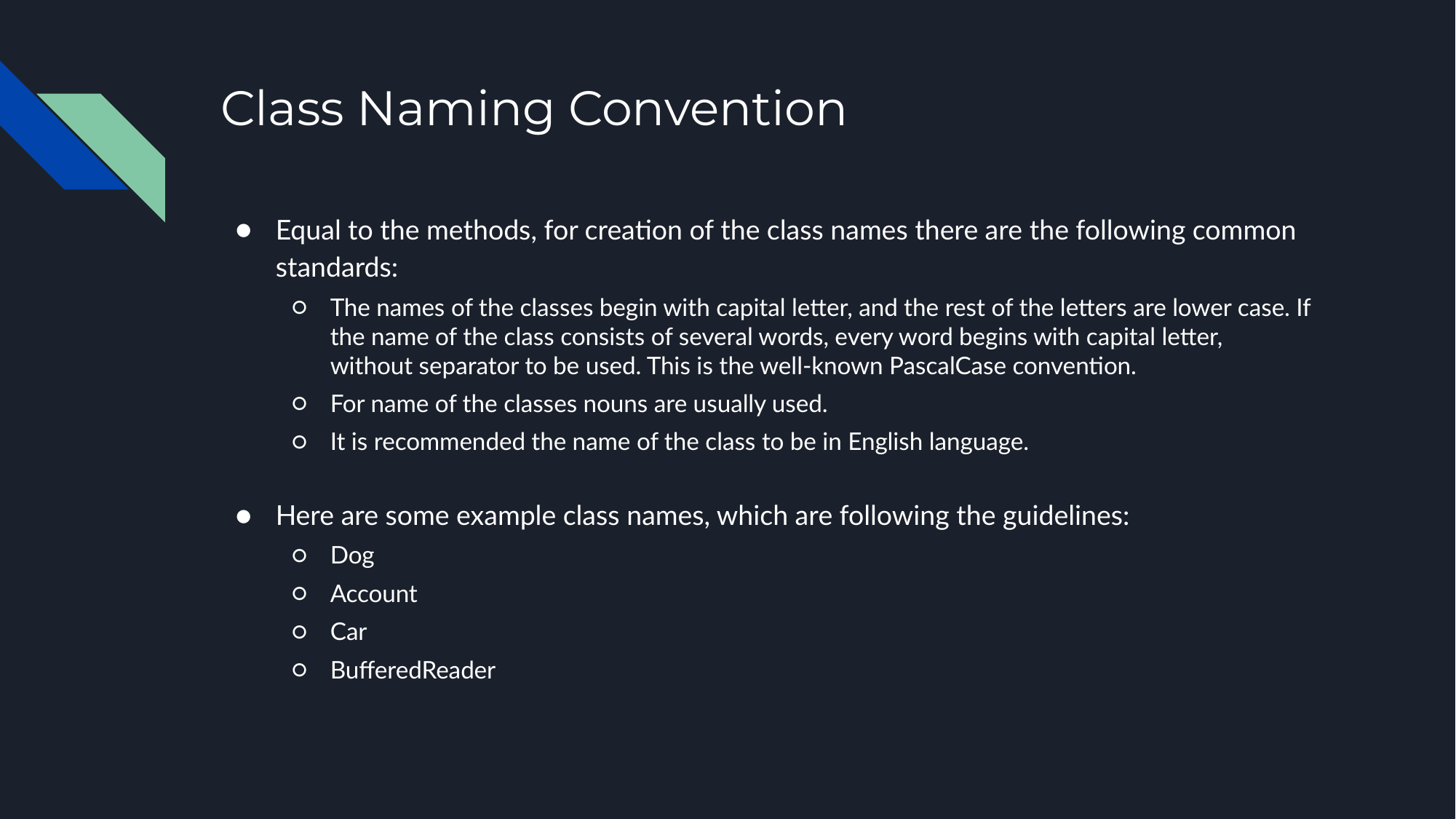

# Class Naming Convention
Equal to the methods, for creation of the class names there are the following common standards:
The names of the classes begin with capital letter, and the rest of the letters are lower case. If the name of the class consists of several words, every word begins with capital letter, without separator to be used. This is the well-known PascalCase convention.
For name of the classes nouns are usually used.
It is recommended the name of the class to be in English language.

Here are some example class names, which are following the guidelines:
Dog
Account
Car
BufferedReader